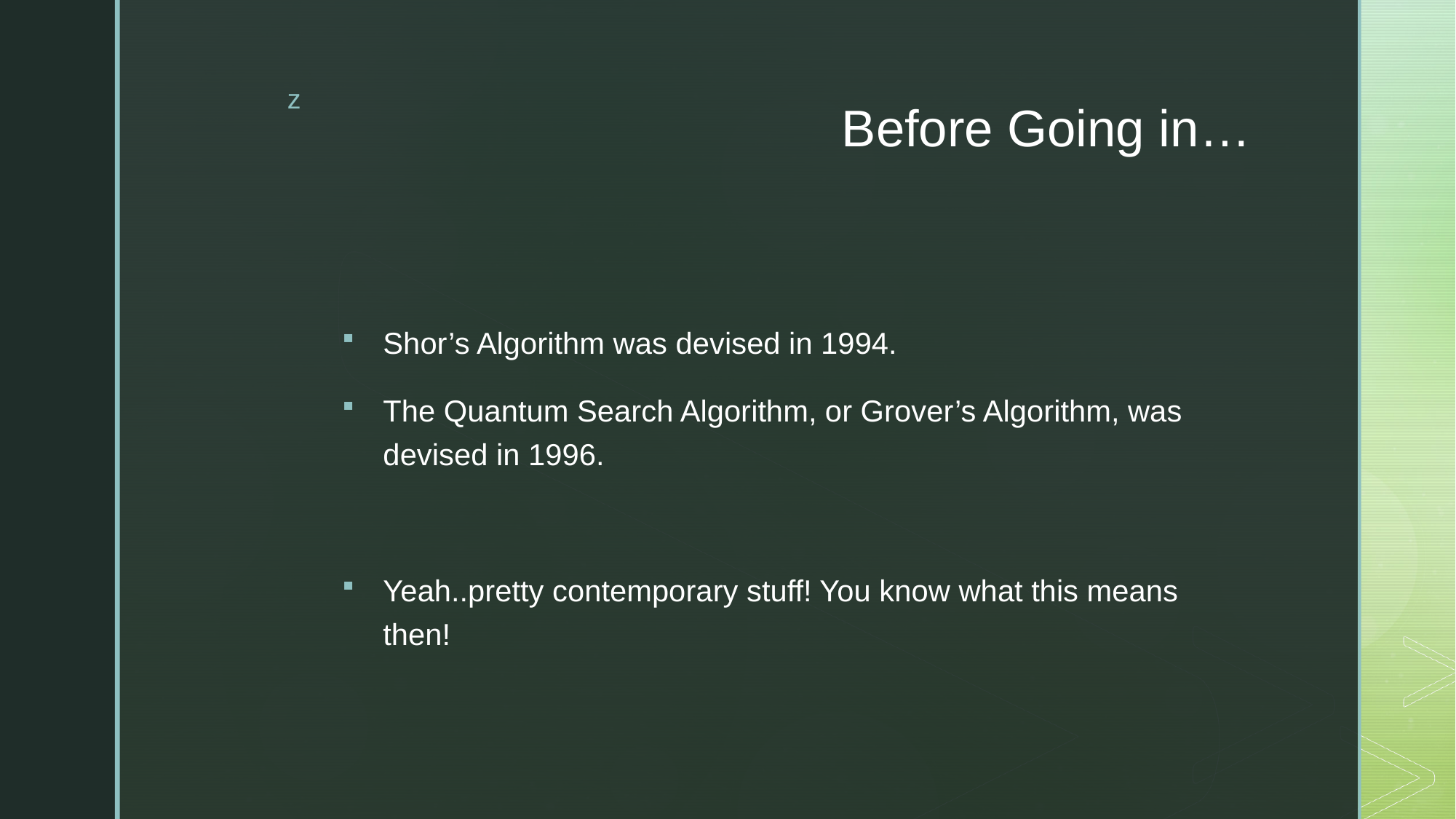

# Before Going in…
Shor’s Algorithm was devised in 1994.
The Quantum Search Algorithm, or Grover’s Algorithm, was devised in 1996.

Yeah..pretty contemporary stuff! You know what this means then!